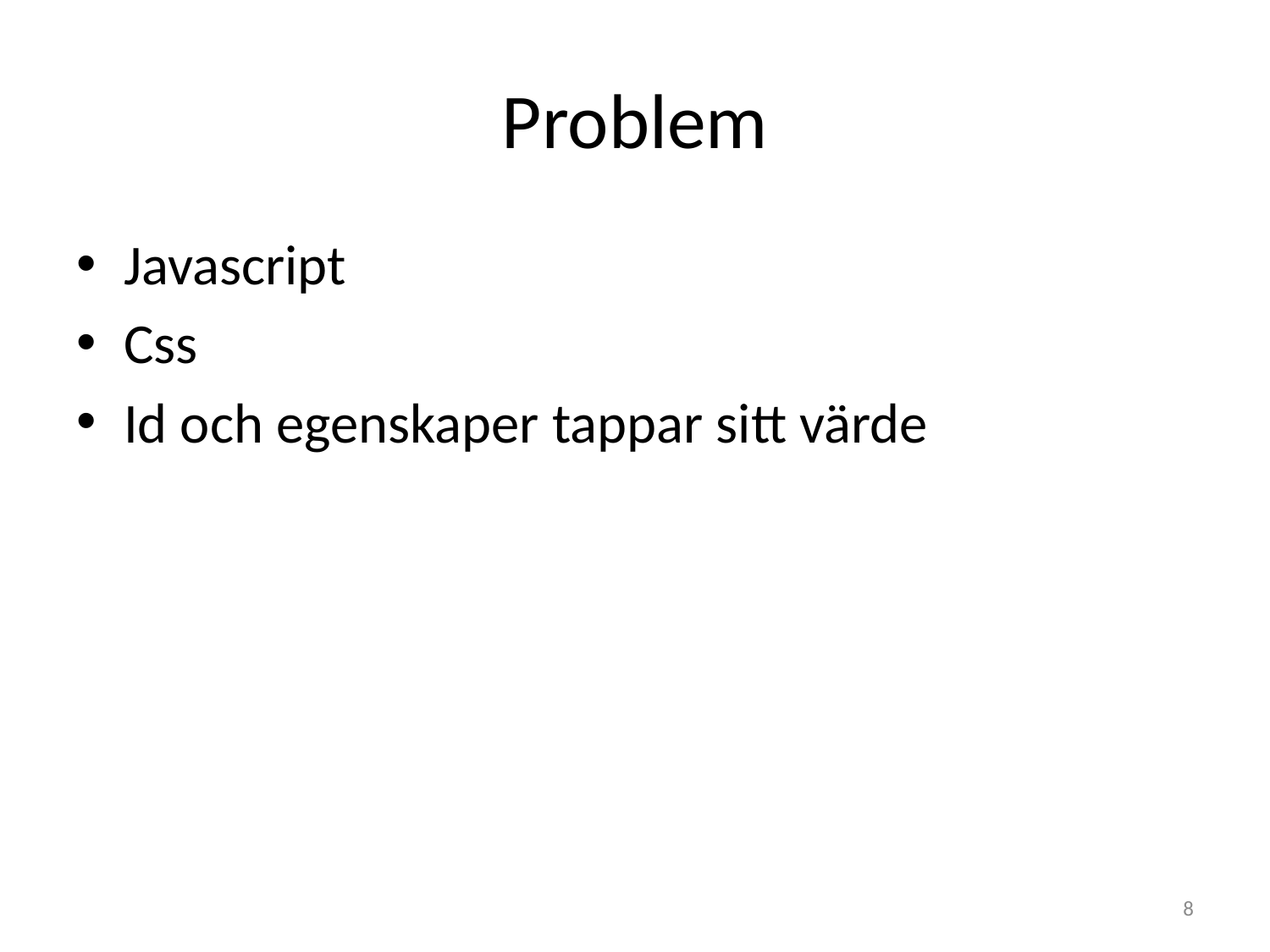

# Problem
Javascript
Css
Id och egenskaper tappar sitt värde

8